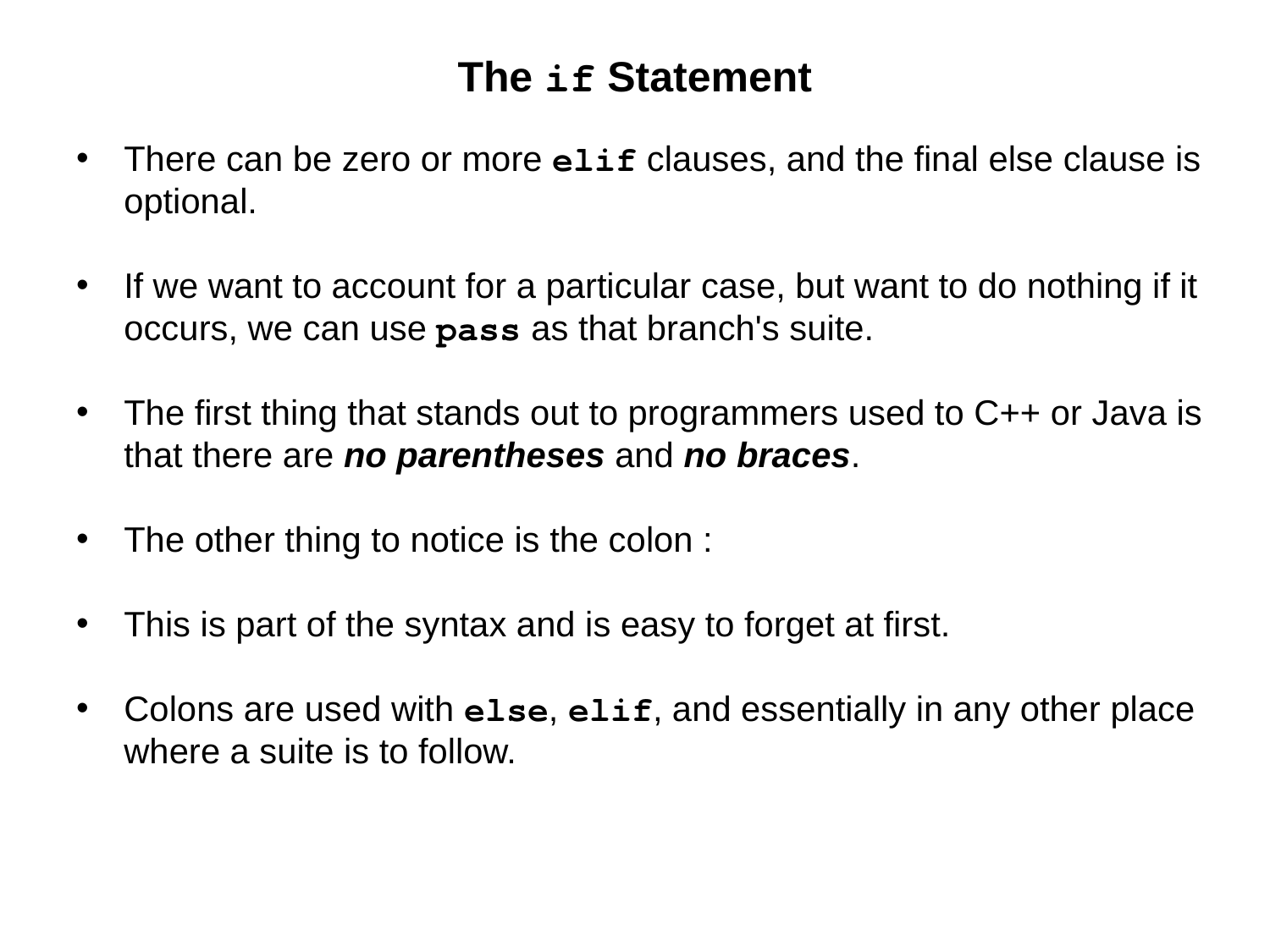

# The if Statement
There can be zero or more elif clauses, and the final else clause is optional.
If we want to account for a particular case, but want to do nothing if it occurs, we can use pass as that branch's suite.
The first thing that stands out to programmers used to C++ or Java is that there are no parentheses and no braces.
The other thing to notice is the colon :
This is part of the syntax and is easy to forget at first.
Colons are used with else, elif, and essentially in any other place where a suite is to follow.